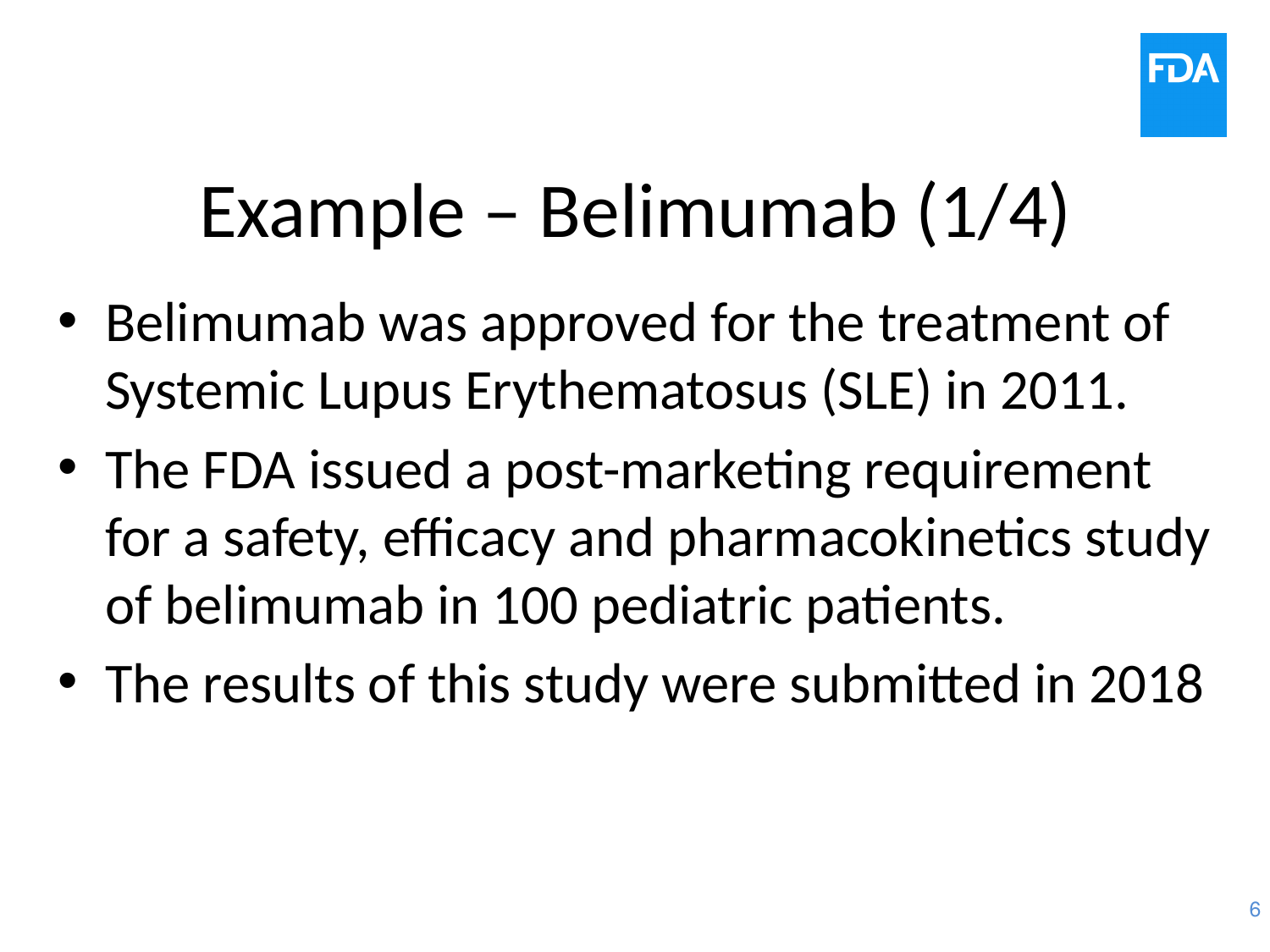

# Example – Belimumab (1/4)
Belimumab was approved for the treatment of Systemic Lupus Erythematosus (SLE) in 2011.
The FDA issued a post-marketing requirement for a safety, efficacy and pharmacokinetics study of belimumab in 100 pediatric patients.
The results of this study were submitted in 2018